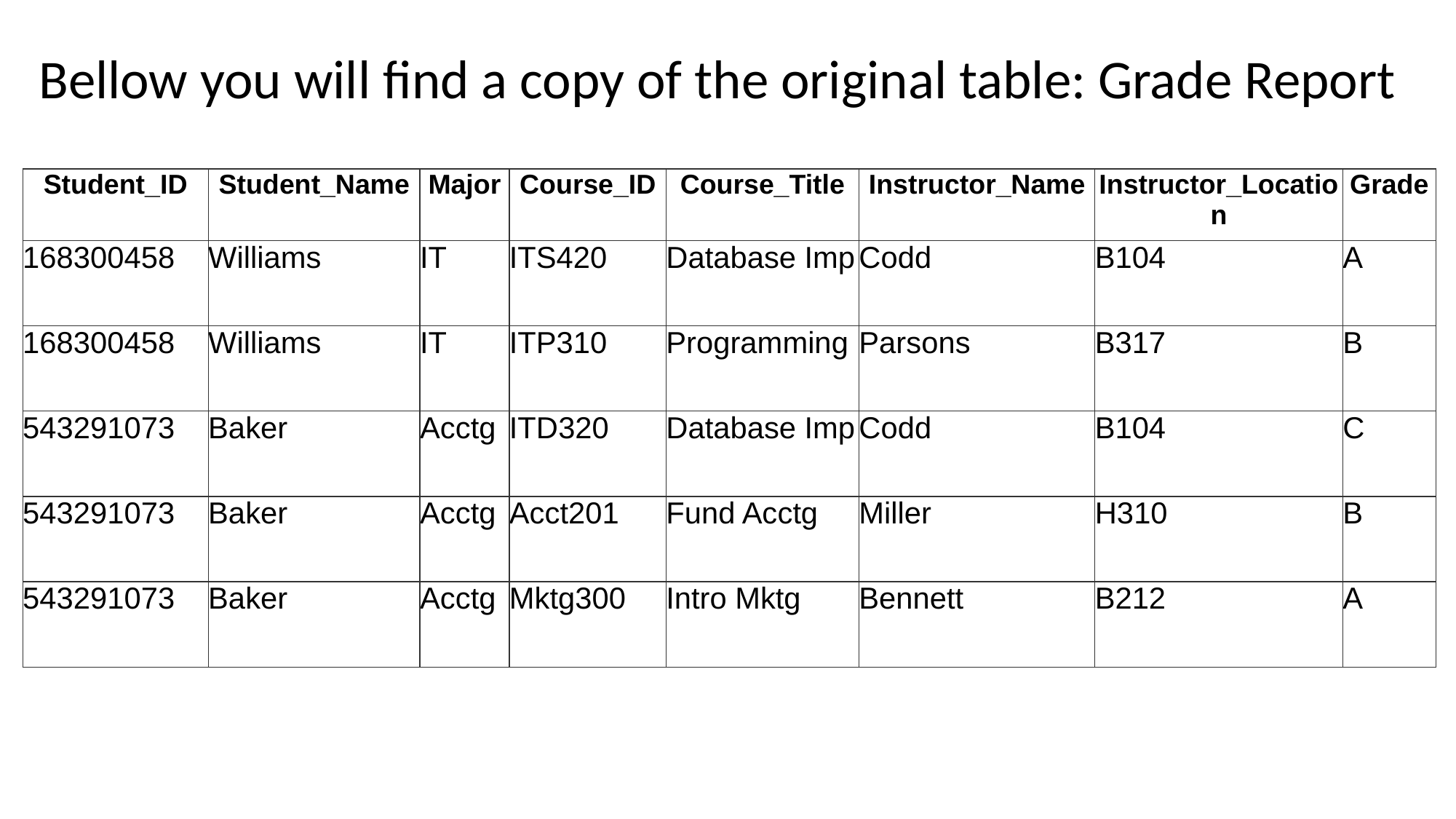

# Bellow you will find a copy of the original table: Grade Report
| Student\_ID | Student\_Name | Major | Course\_ID | Course\_Title | Instructor\_Name | Instructor\_Location | Grade |
| --- | --- | --- | --- | --- | --- | --- | --- |
| 168300458 | Williams | IT | ITS420 | Database Imp | Codd | B104 | A |
| 168300458 | Williams | IT | ITP310 | Programming | Parsons | B317 | B |
| 543291073 | Baker | Acctg | ITD320 | Database Imp | Codd | B104 | C |
| 543291073 | Baker | Acctg | Acct201 | Fund Acctg | Miller | H310 | B |
| 543291073 | Baker | Acctg | Mktg300 | Intro Mktg | Bennett | B212 | A |